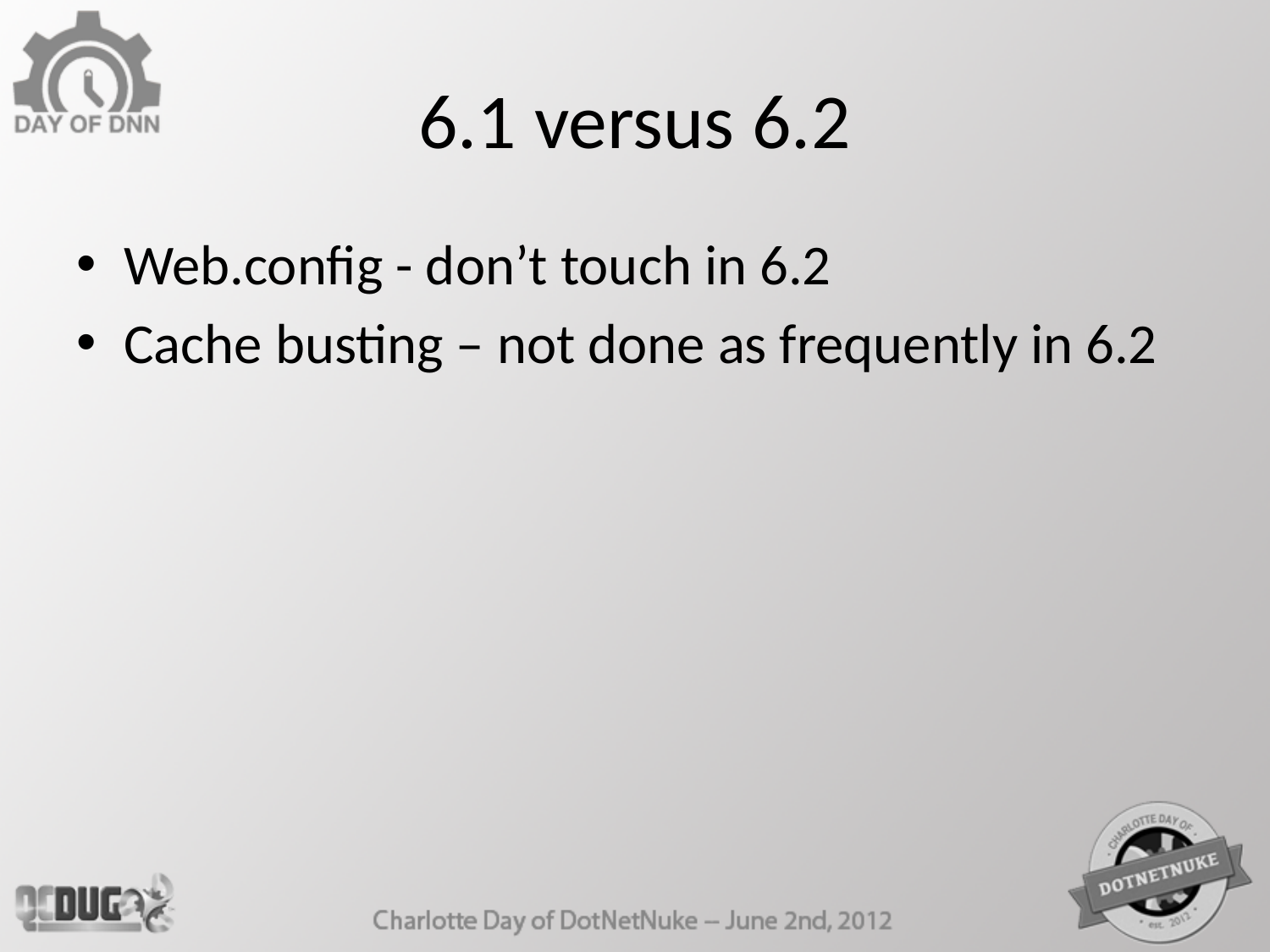

# 6.1 versus 6.2
Web.config - don’t touch in 6.2
Cache busting – not done as frequently in 6.2